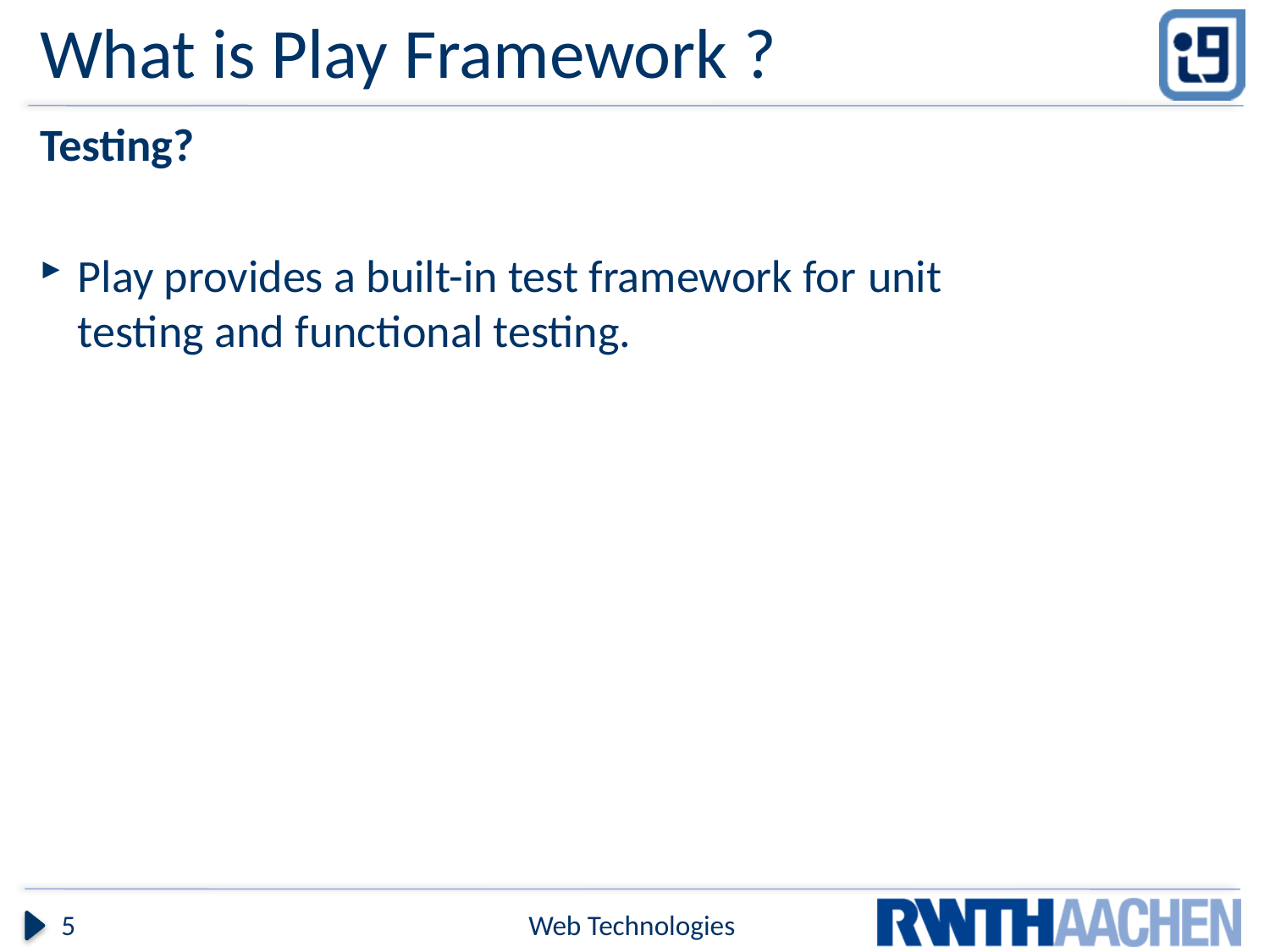

# What is Play Framework ?
Testing?

Play provides a built-in test framework for unit testing and functional testing.
5
Web Technologies